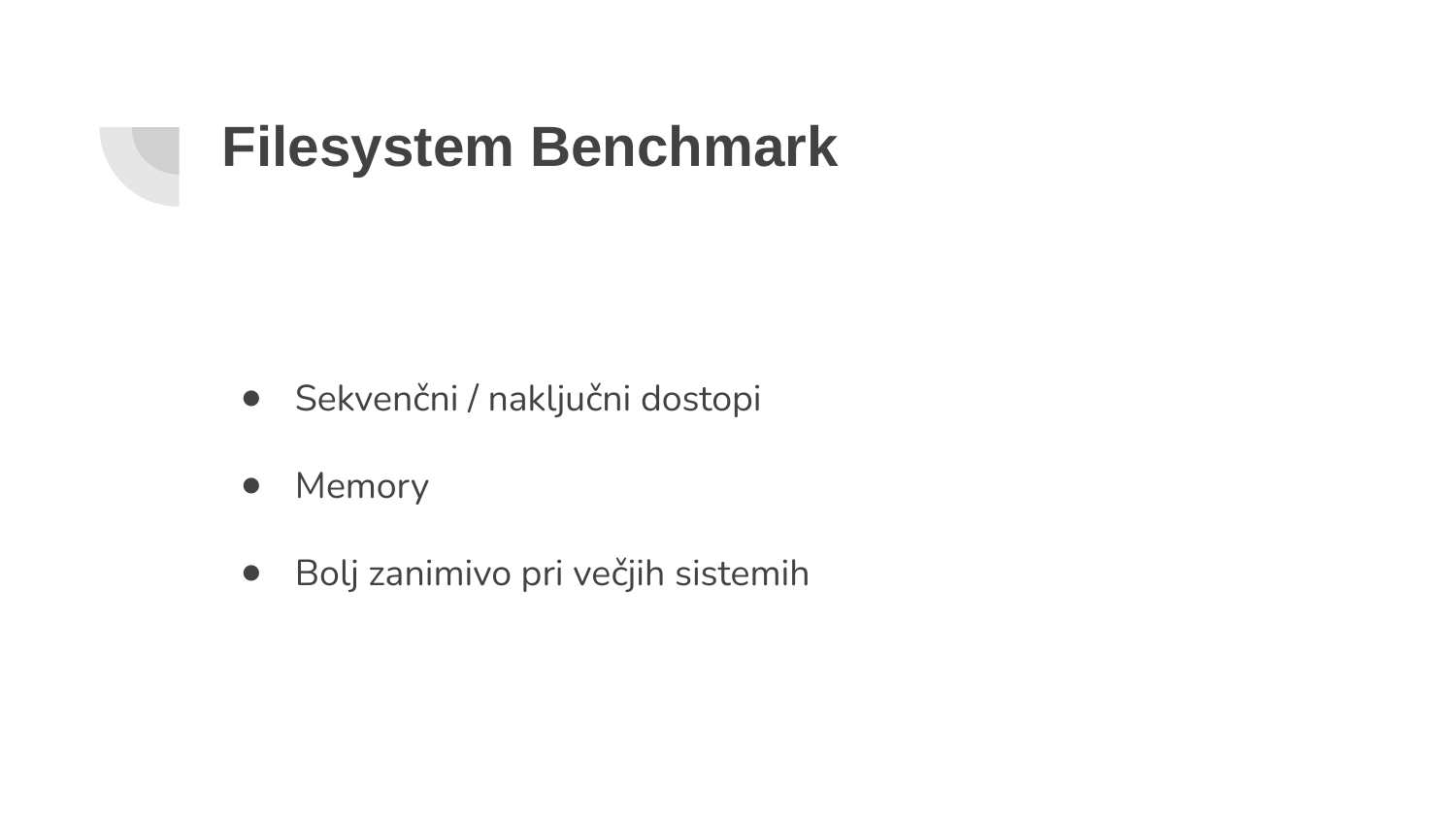

# Filesystem Benchmark
Sekvenčni / naključni dostopi
Memory
Bolj zanimivo pri večjih sistemih